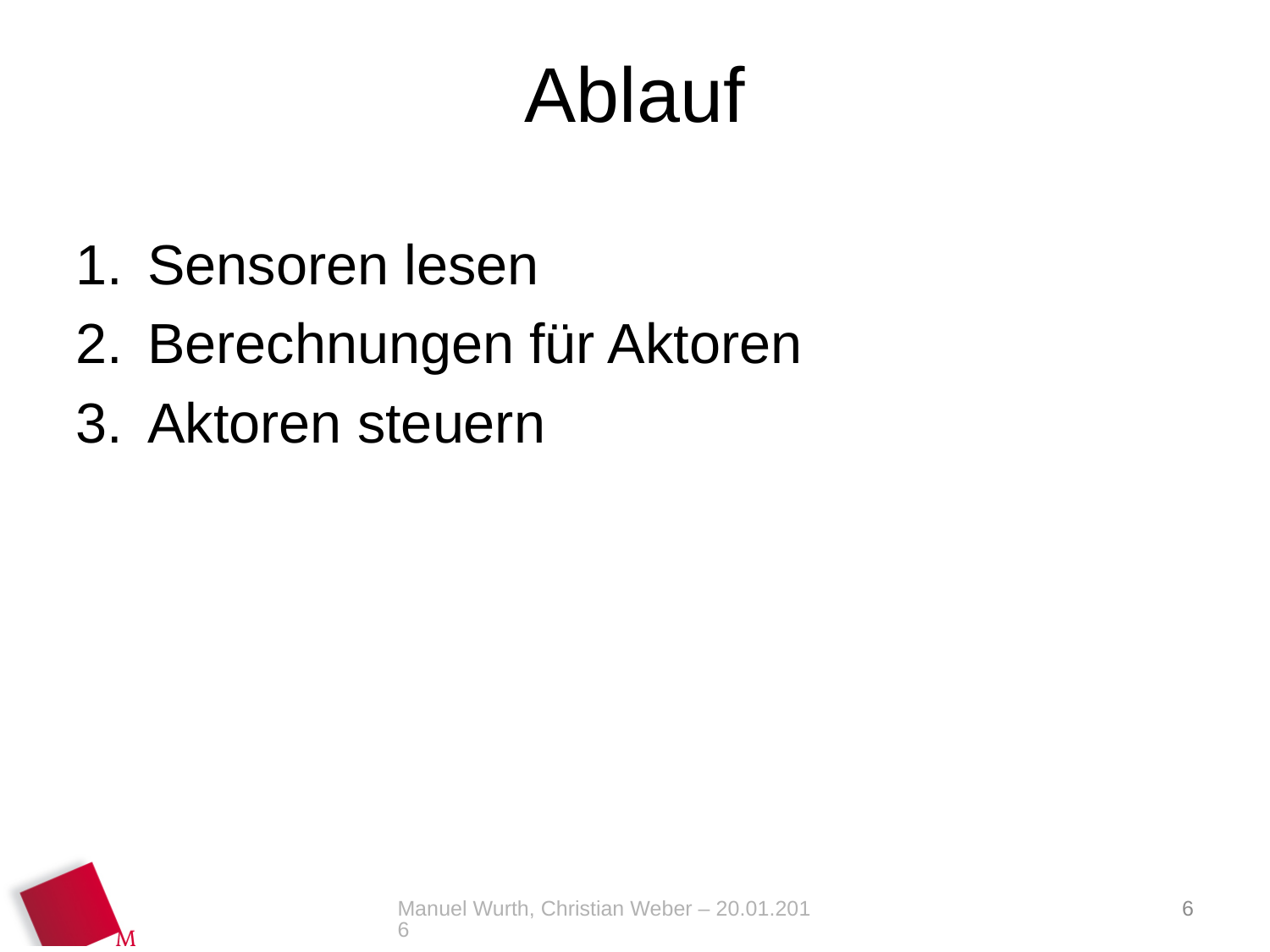

# Ablauf
Sensoren lesen
Berechnungen für Aktoren
Aktoren steuern
Manuel Wurth, Christian Weber – 20.01.2016
6